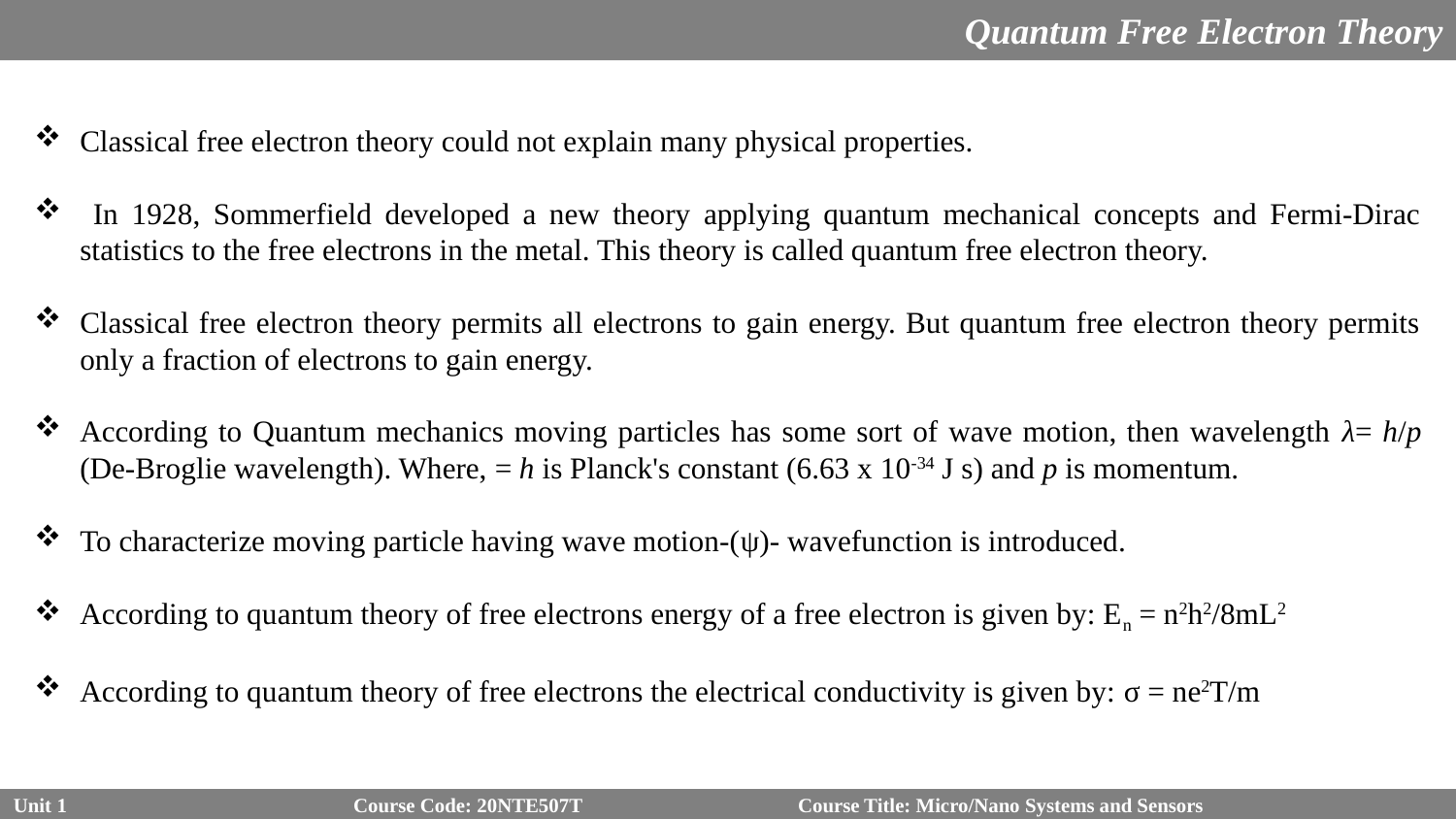

Quantum Free Electron Theory
Classical free electron theory could not explain many physical properties.

 In 1928, Sommerfield developed a new theory applying quantum mechanical concepts and Fermi-Dirac statistics to the free electrons in the metal. This theory is called quantum free electron theory.

Classical free electron theory permits all electrons to gain energy. But quantum free electron theory permits only a fraction of electrons to gain energy.

According to Quantum mechanics moving particles has some sort of wave motion, then wavelength λ= h/p (De-Broglie wavelength). Where, = h is Planck's constant (6.63 x 10-34 J s) and p is momentum.

To characterize moving particle having wave motion-(ψ)- wavefunction is introduced.

According to quantum theory of free electrons energy of a free electron is given by: En = n2h2/8mL2

According to quantum theory of free electrons the electrical conductivity is given by: σ = ne2T/m